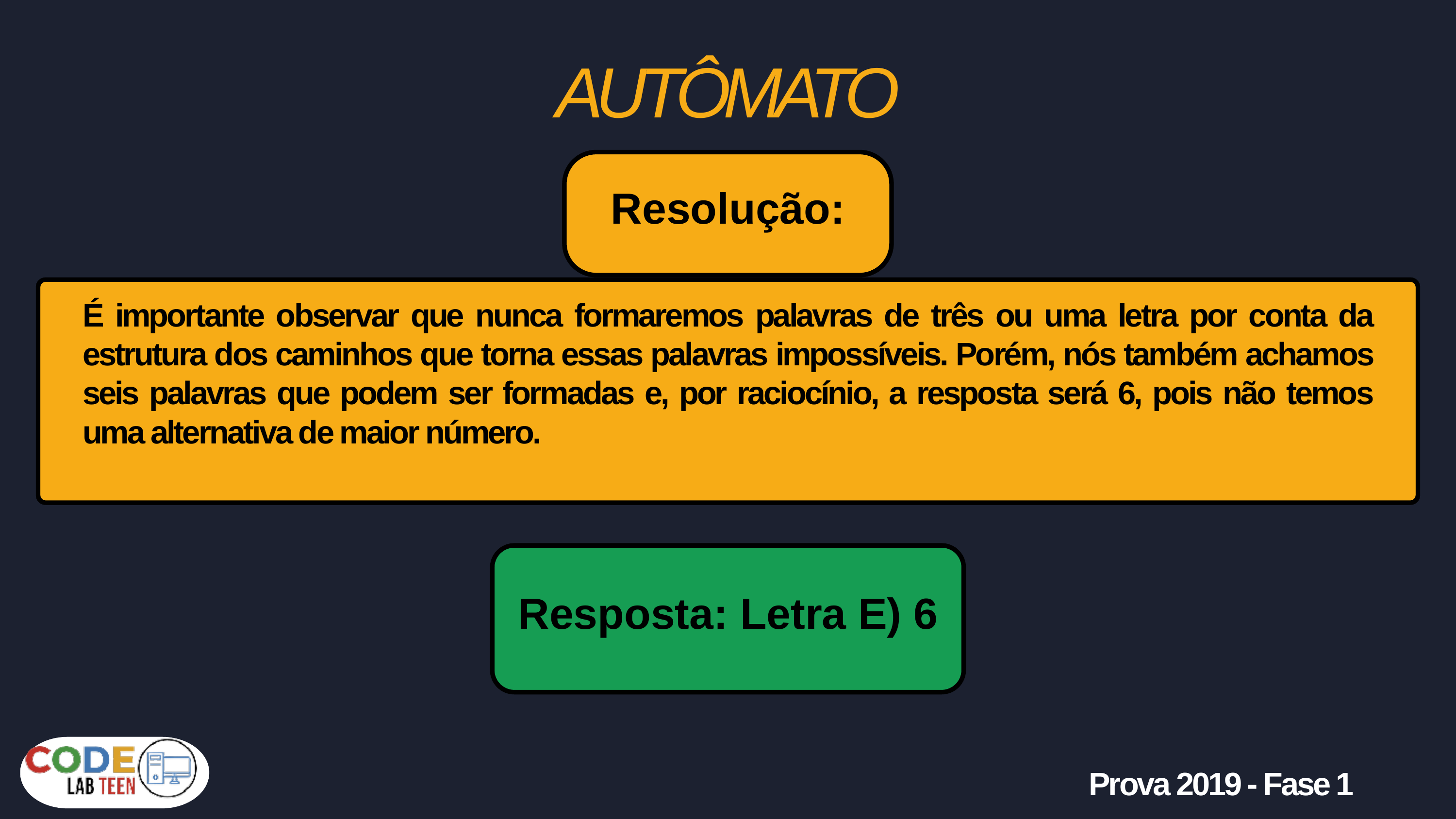

AUTÔMATO

Resolução:

É importante observar que nunca formaremos palavras de três ou uma letra por conta da estrutura dos caminhos que torna essas palavras impossíveis. Porém, nós também achamos seis palavras que podem ser formadas e, por raciocínio, a resposta será 6, pois não temos uma alternativa de maior número.

Resposta: Letra E) 6

Prova 2019 - Fase 1